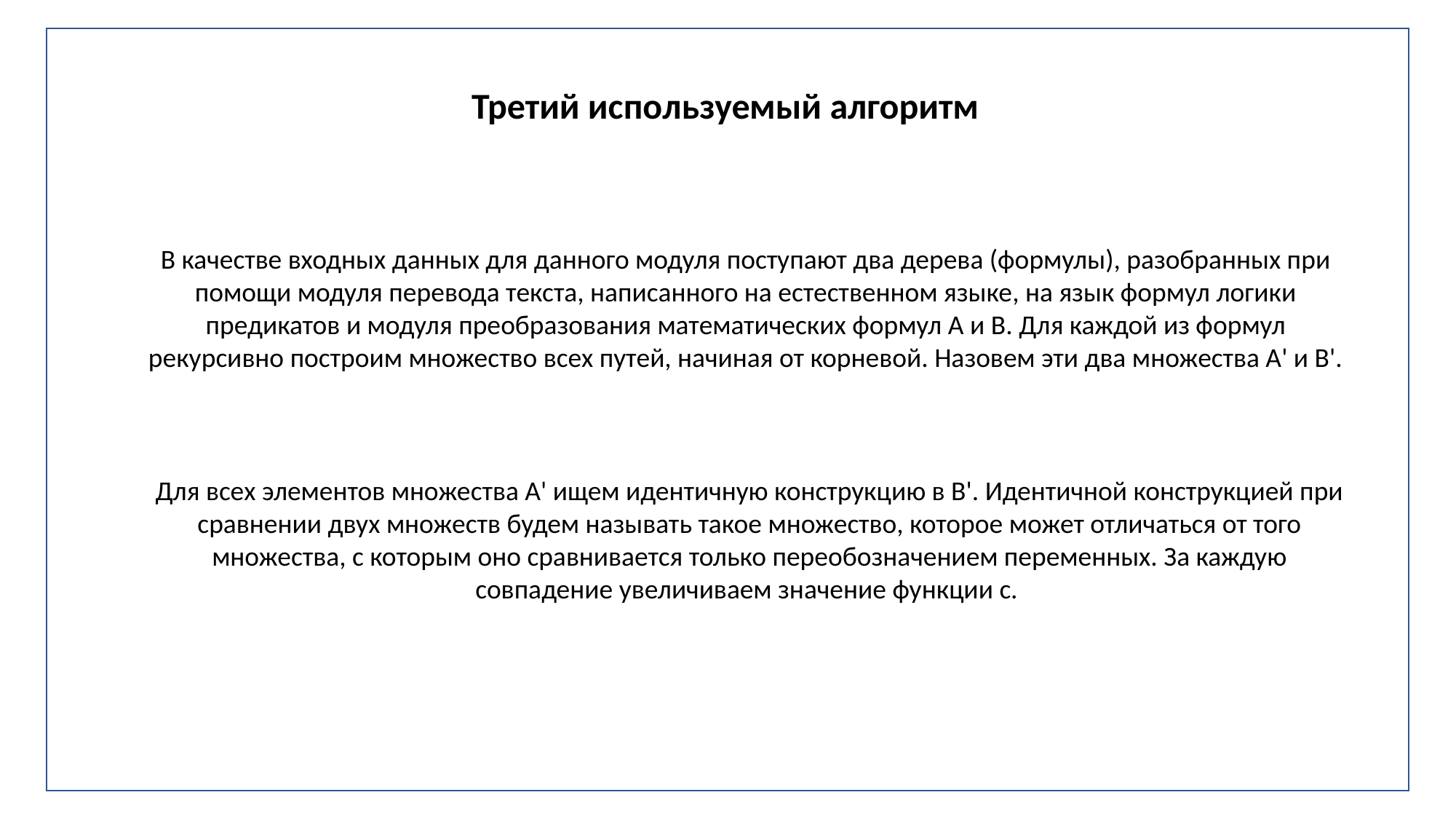

Третий используемый алгоритм
В качестве входных данных для данного модуля поступают два дерева (формулы), разобранных при помощи модуля перевода текста, написанного на естественном языке, на язык формул логики предикатов и модуля преобразования математических формул A и B. Для каждой из формул рекурсивно построим множество всех путей, начиная от корневой. Назовем эти два множества A' и B'.
Для всех элементов множества A' ищем идентичную конструкцию в B'. Идентичной конструкцией при сравнении двух множеств будем называть такое множество, которое может отличаться от того множества, с которым оно сравнивается только переобозначением переменных. За каждую совпадение увеличиваем значение функции c.